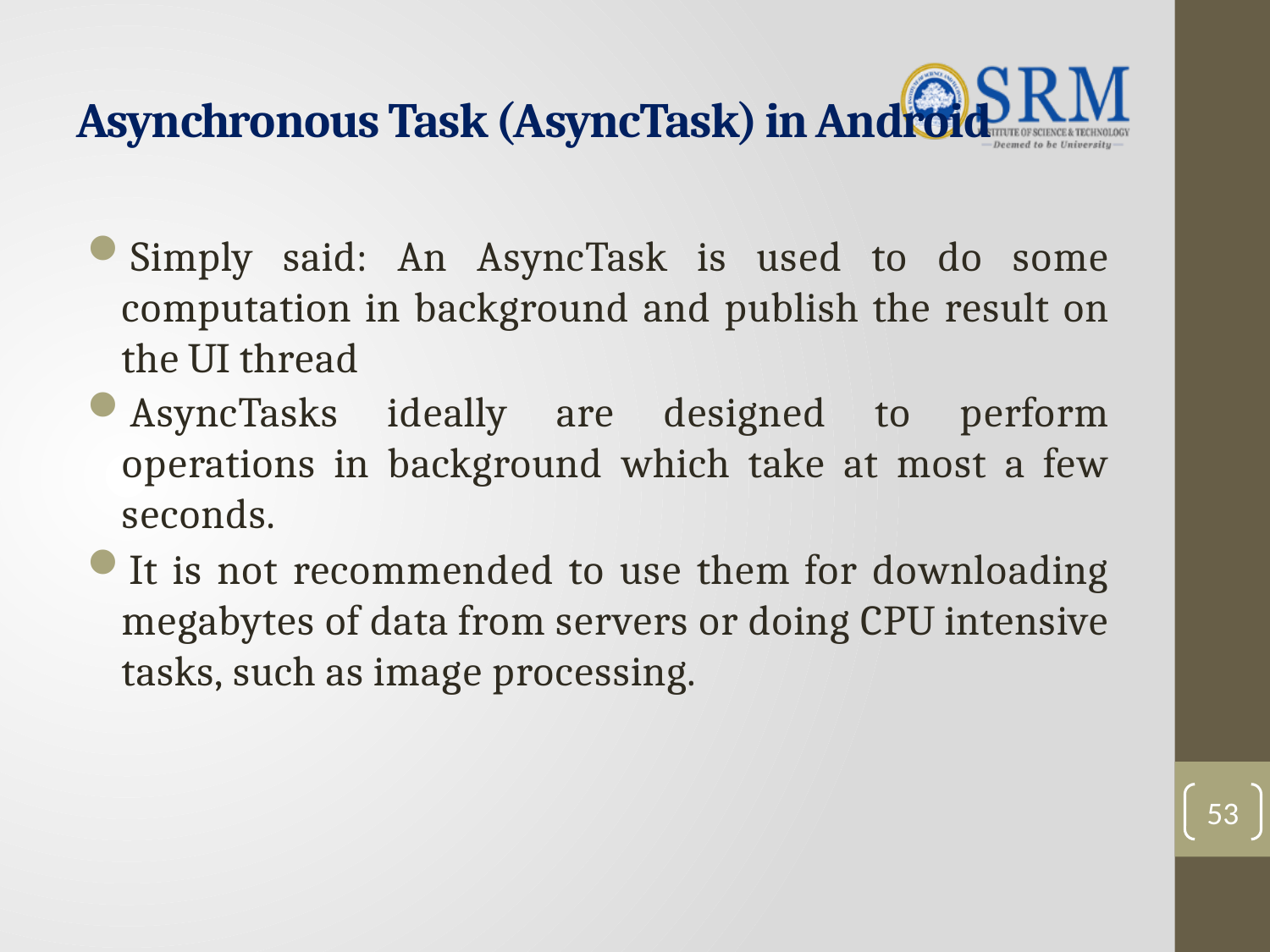

# Asynchronous Task (AsyncTask) in Android
Simply said: An AsyncTask is used to do some computation in background and publish the result on the UI thread
AsyncTasks ideally are designed to perform operations in background which take at most a few seconds.
It is not recommended to use them for downloading megabytes of data from servers or doing CPU intensive tasks, such as image processing.

53